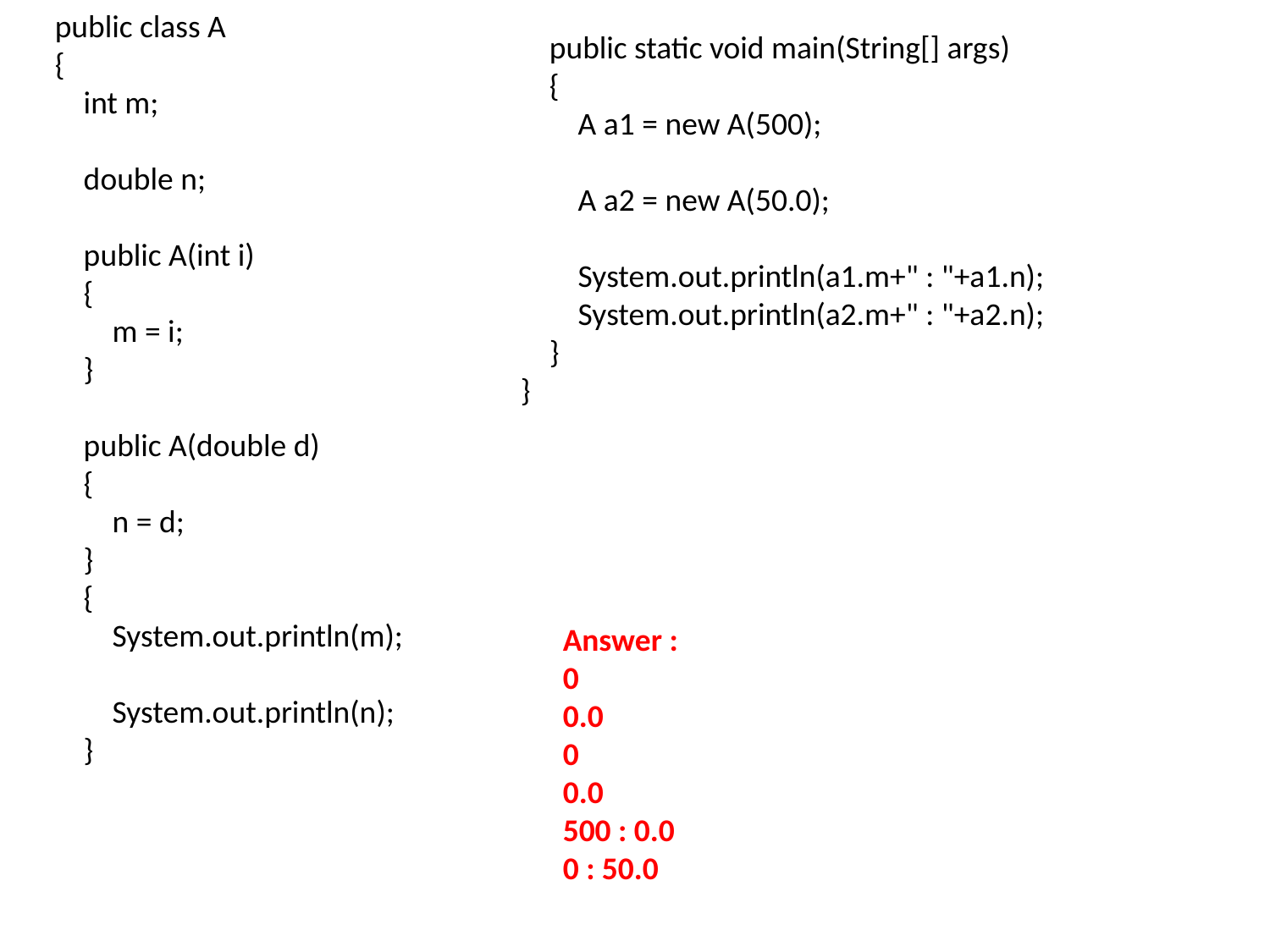

public class A
{
    int m;

    double n;

    public A(int i)
    {
        m = i;
    }

    public A(double d)
    {
        n = d;
    }
    {
        System.out.println(m);

        System.out.println(n);
    }

    public static void main(String[] args)
    {
        A a1 = new A(500);

        A a2 = new A(50.0);

        System.out.println(a1.m+" : "+a1.n);
        System.out.println(a2.m+" : "+a2.n);
    }
}

Answer :
0
0.0
0
0.0
500 : 0.0
0 : 50.0